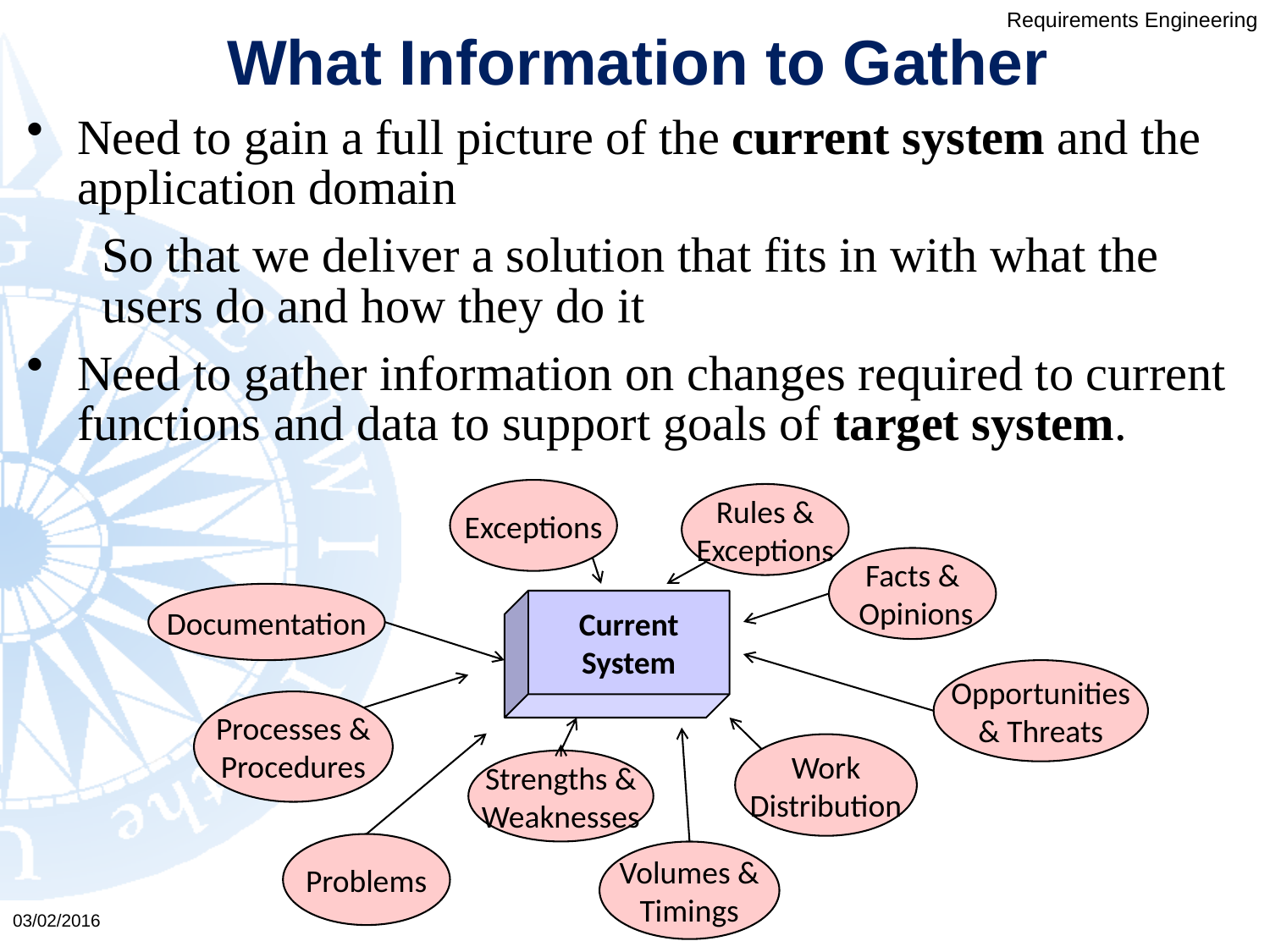

What Information to Gather
Need to gain a full picture of the current system and the application domain
So that we deliver a solution that fits in with what the users do and how they do it
Need to gather information on changes required to current functions and data to support goals of target system.
Exceptions
Rules &
Exceptions
Facts &
 Opinions
Documentation
Current
System
Opportunities
& Threats
Processes &
Procedures
Work
Distribution
Strengths &
Weaknesses
Problems
Volumes &
Timings
03/02/2016